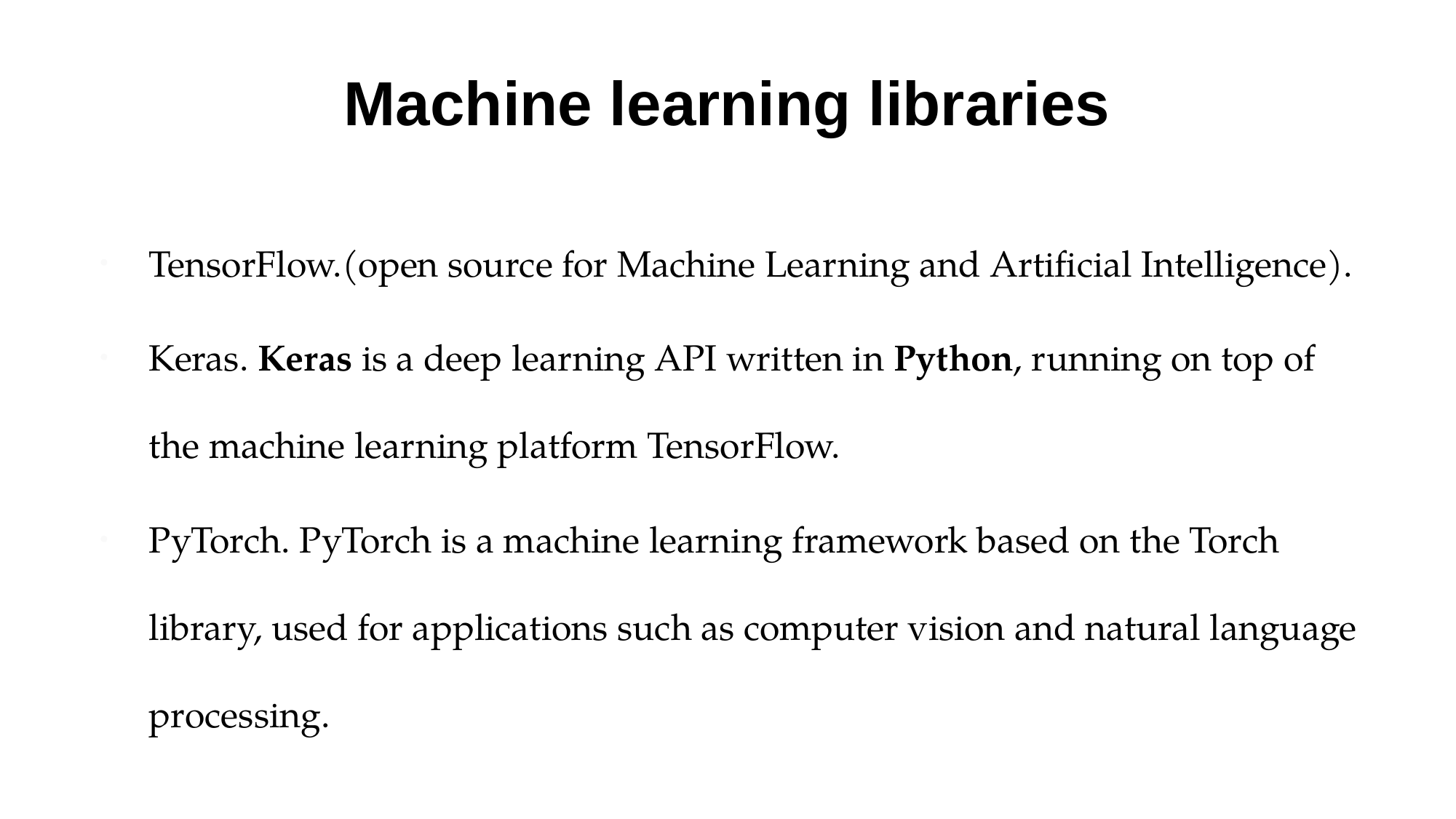

# Machine learning libraries
TensorFlow.(open source for Machine Learning and Artificial Intelligence).
Keras. Keras is a deep learning API written in Python, running on top of the machine learning platform TensorFlow.
PyTorch. PyTorch is a machine learning framework based on the Torch library, used for applications such as computer vision and natural language processing.